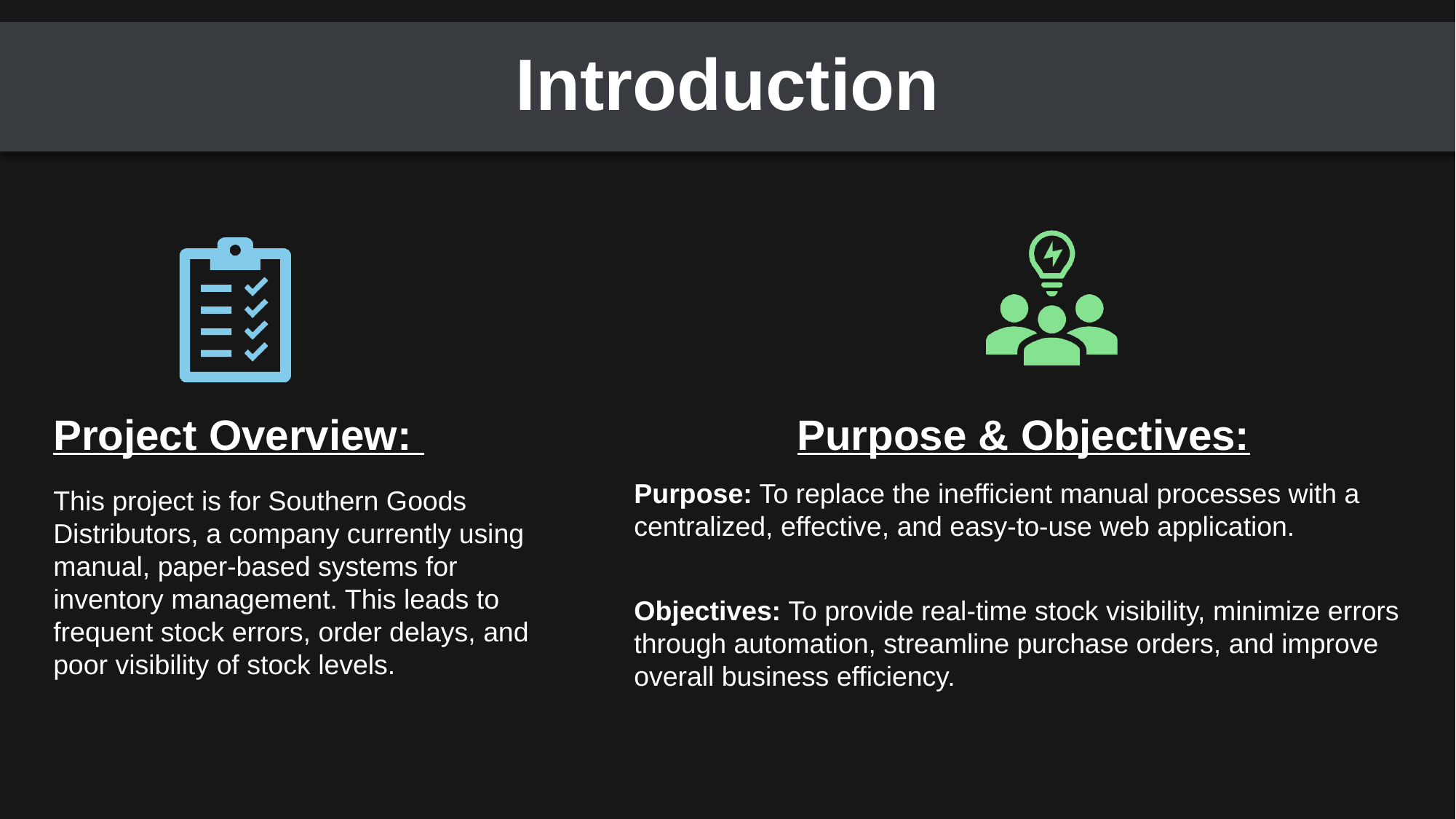

# Introduction
Project Overview:
This project is for Southern Goods Distributors, a company currently using manual, paper-based systems for inventory management. This leads to frequent stock errors, order delays, and poor visibility of stock levels.
Purpose & Objectives:
Purpose: To replace the inefficient manual processes with a centralized, effective, and easy-to-use web application.

Objectives: To provide real-time stock visibility, minimize errors through automation, streamline purchase orders, and improve overall business efficiency.